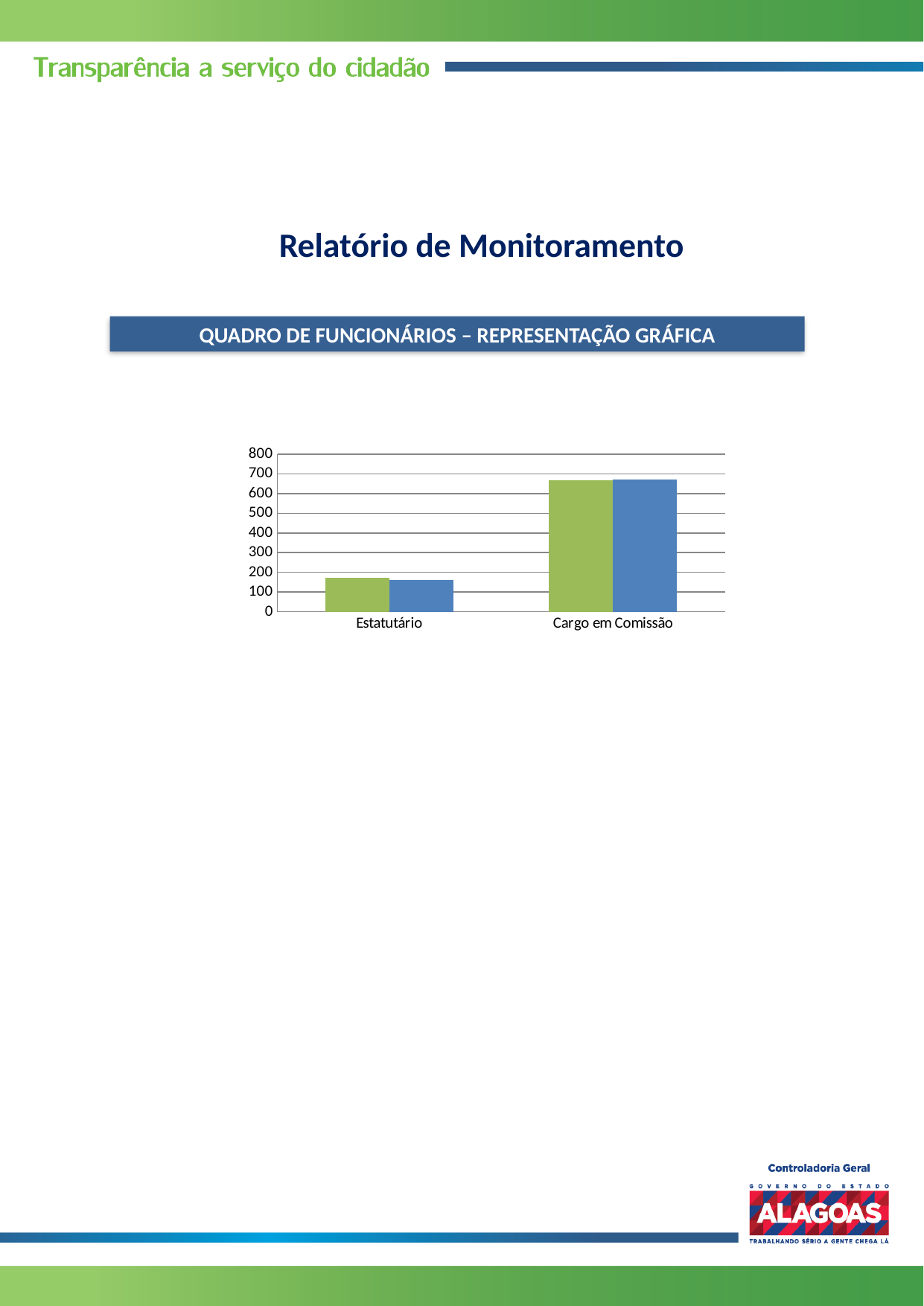

Relatório de Monitoramento
QUADRO DE FUNCIONÁRIOS – REPRESENTAÇÃO GRÁFICA

### Chart

| Category |  |  |
|---|---|---|
| Estatutário | 173.0 | 159.0 |
| Cargo em Comissão | 667.0 | 671.0 |